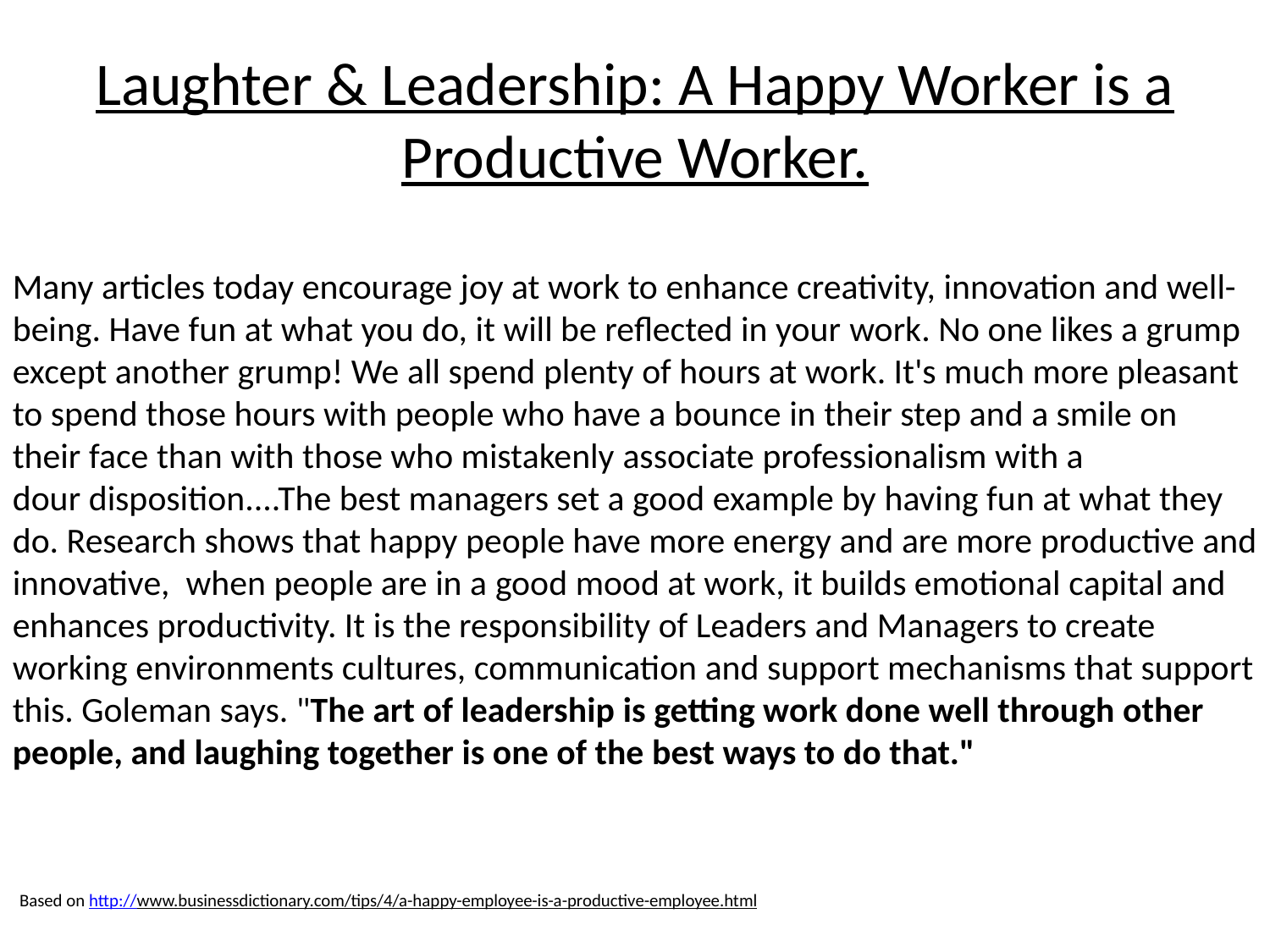

# Laughter & Leadership: A Happy Worker is a Productive Worker.
Many articles today encourage joy at work to enhance creativity, innovation and well-being. Have fun at what you do, it will be reflected in your work. No one likes a grump except another grump! We all spend plenty of hours at work. It's much more pleasant to spend those hours with people who have a bounce in their step and a smile on their face than with those who mistakenly associate professionalism with a dour disposition....The best managers set a good example by having fun at what they do. Research shows that happy people have more energy and are more productive and innovative,  when people are in a good mood at work, it builds emotional capital and enhances productivity. It is the responsibility of Leaders and Managers to create working environments cultures, communication and support mechanisms that support this. Goleman says. "The art of leadership is getting work done well through other people, and laughing together is one of the best ways to do that."

Based on http://www.businessdictionary.com/tips/4/a-happy-employee-is-a-productive-employee.html